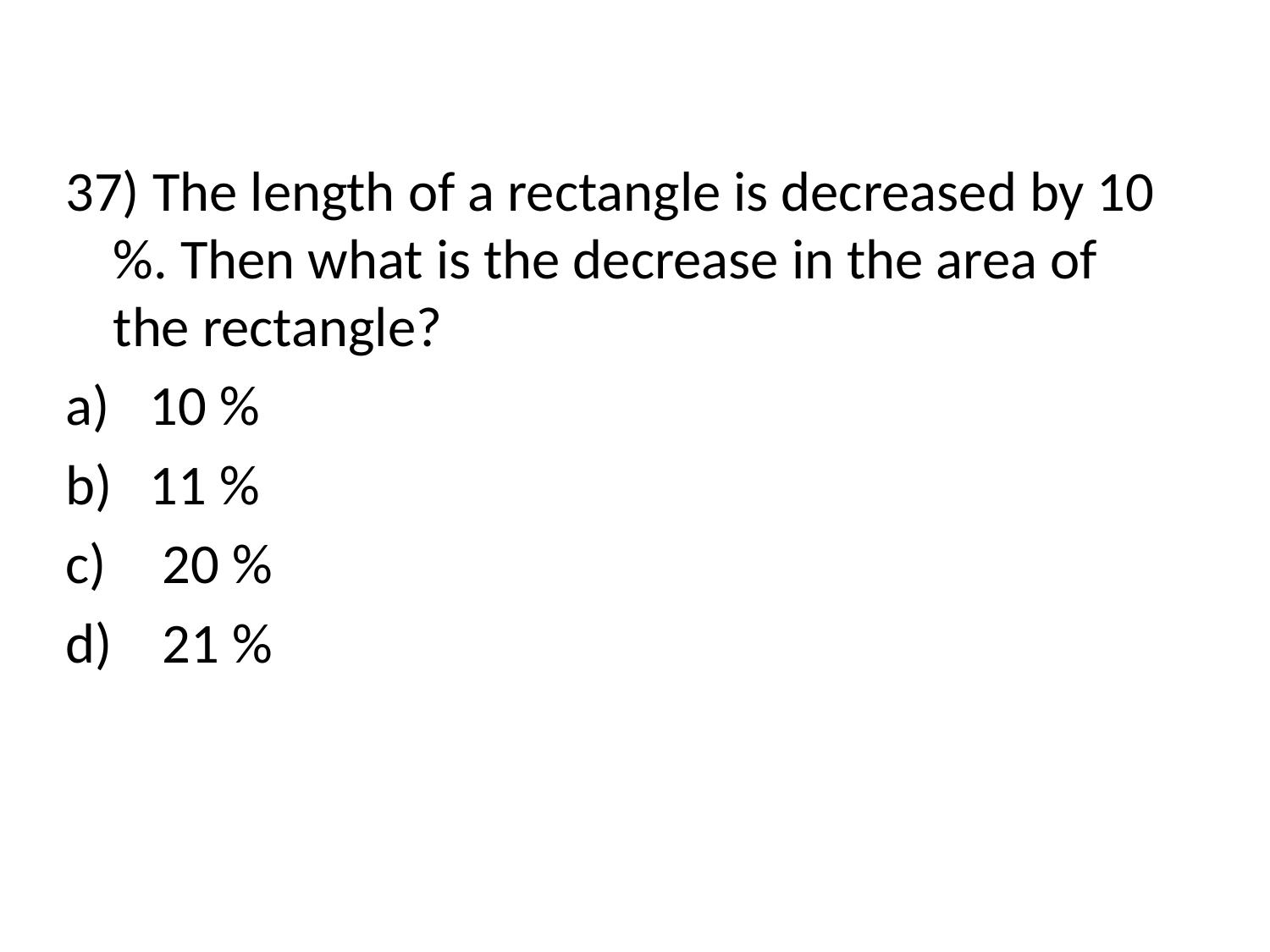

37) The length of a rectangle is decreased by 10 %. Then what is the decrease in the area of the rectangle?
 10 %
 11 %
  20 %
  21 %